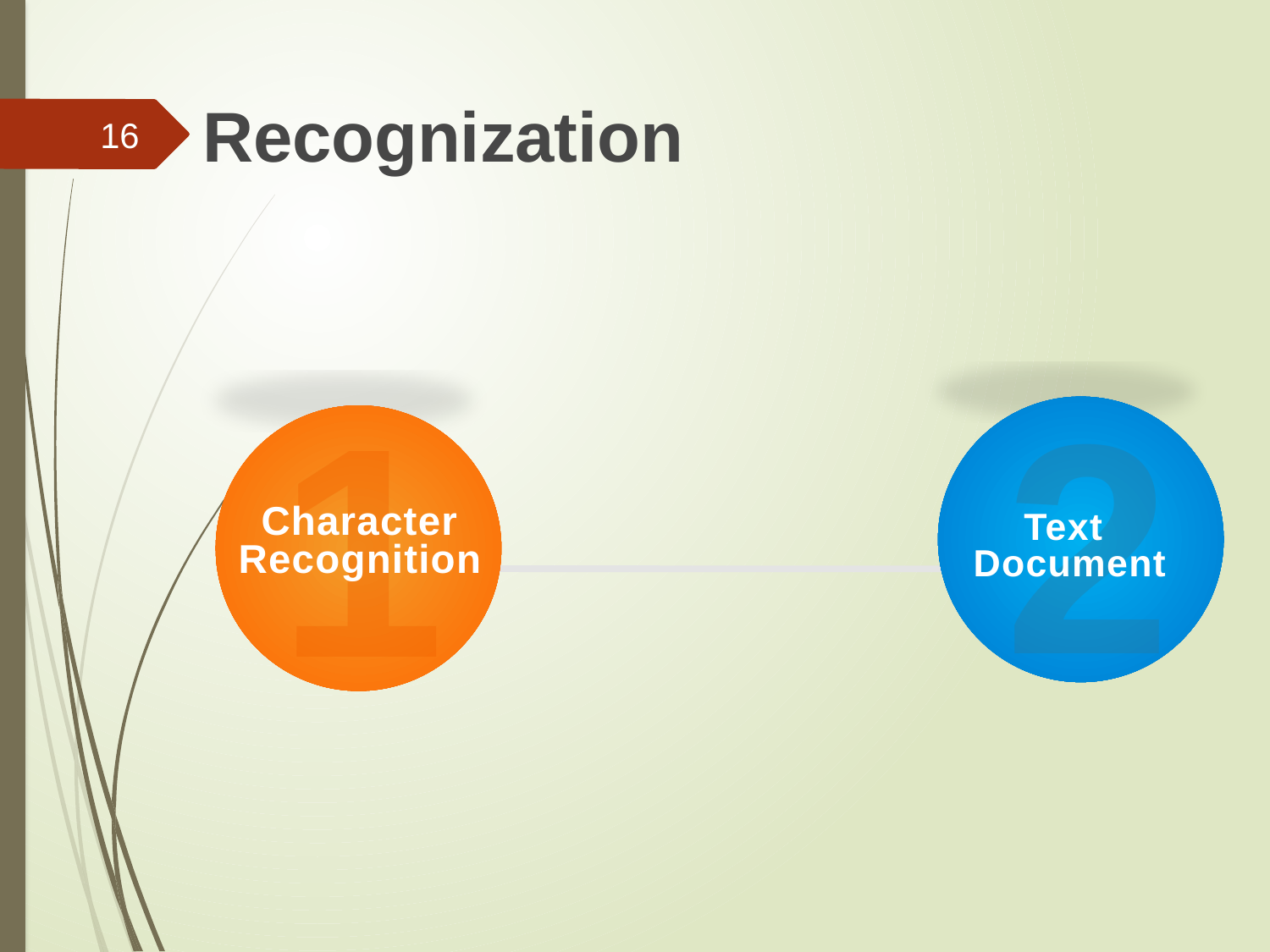

Recognization
16
2

Text
Document
1

Character Recognition